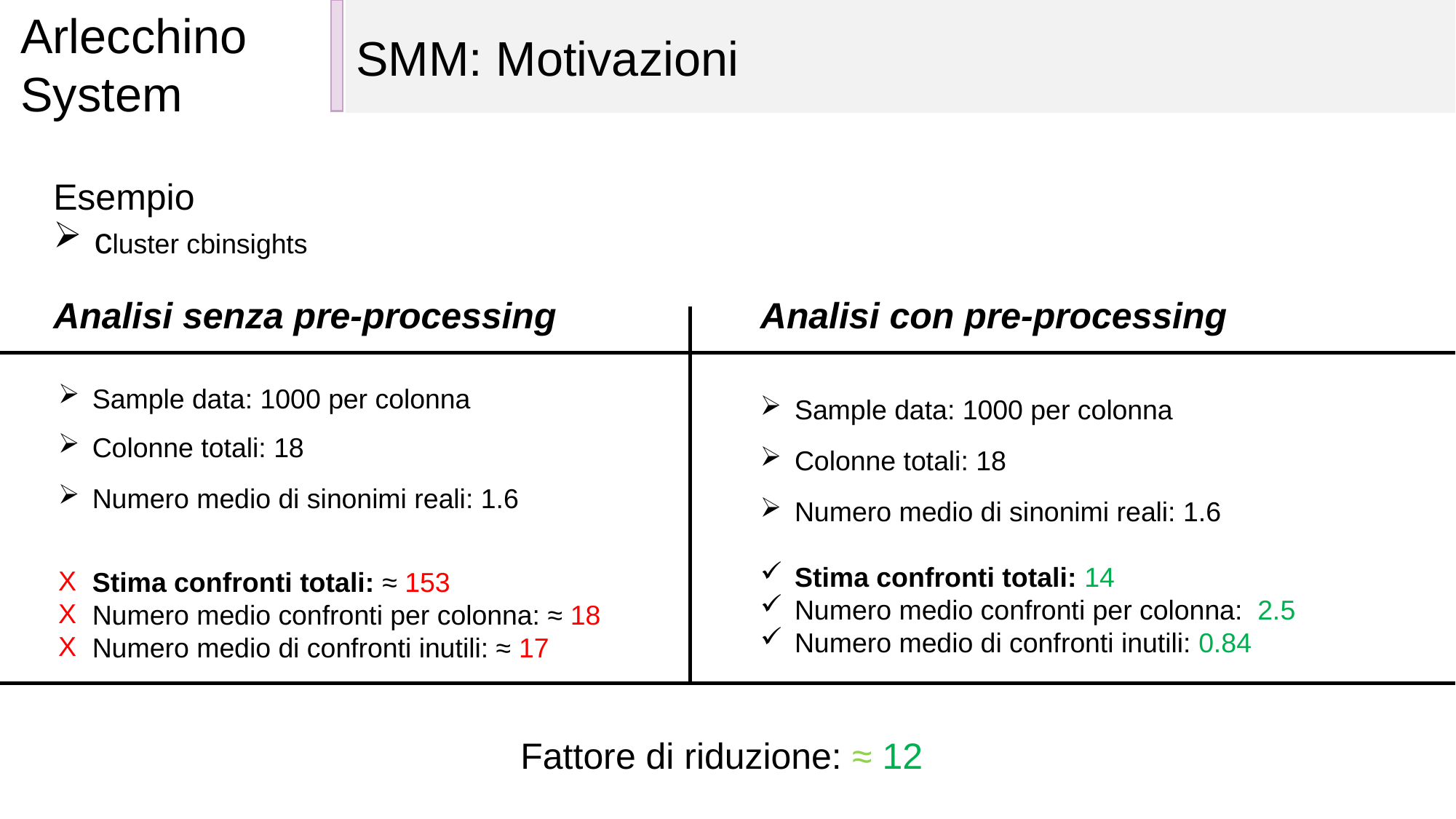

Arlecchino System
SMM: Motivazioni

Esempio
cluster cbinsights
Analisi senza pre-processing
Analisi con pre-processing
Sample data: 1000 per colonna
Colonne totali: 18
Numero medio di sinonimi reali: 1.6

Stima confronti totali: ≈ 153
Numero medio confronti per colonna: ≈ 18
Numero medio di confronti inutili: ≈ 17

Sample data: 1000 per colonna

Colonne totali: 18

Numero medio di sinonimi reali: 1.6

Stima confronti totali: 14
Numero medio confronti per colonna:  2.5
Numero medio di confronti inutili: 0.84

Fattore di riduzione: ≈ 12